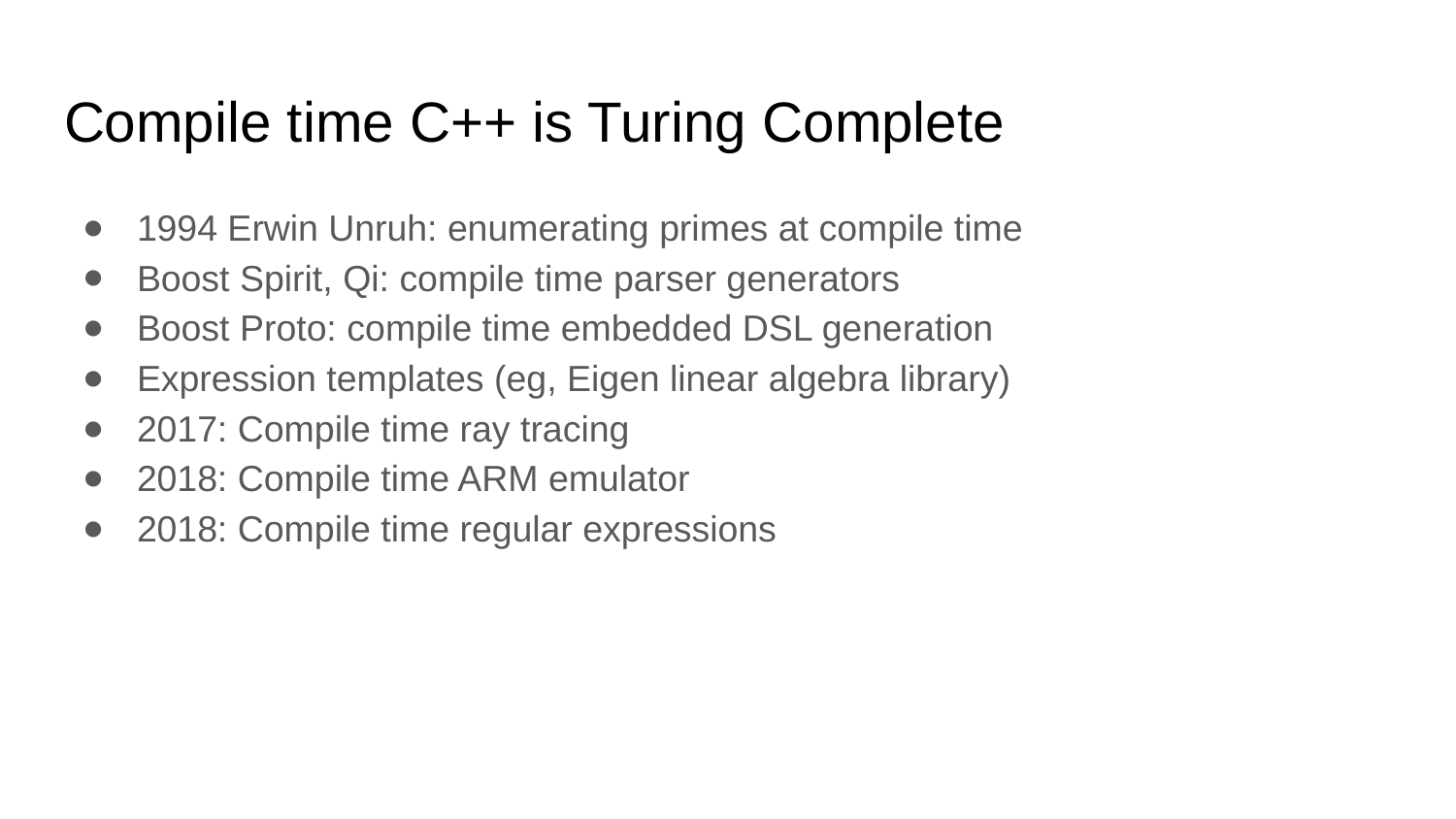

# Compile time C++ is Turing Complete
1994 Erwin Unruh: enumerating primes at compile time
Boost Spirit, Qi: compile time parser generators
Boost Proto: compile time embedded DSL generation
Expression templates (eg, Eigen linear algebra library)
2017: Compile time ray tracing
2018: Compile time ARM emulator
2018: Compile time regular expressions